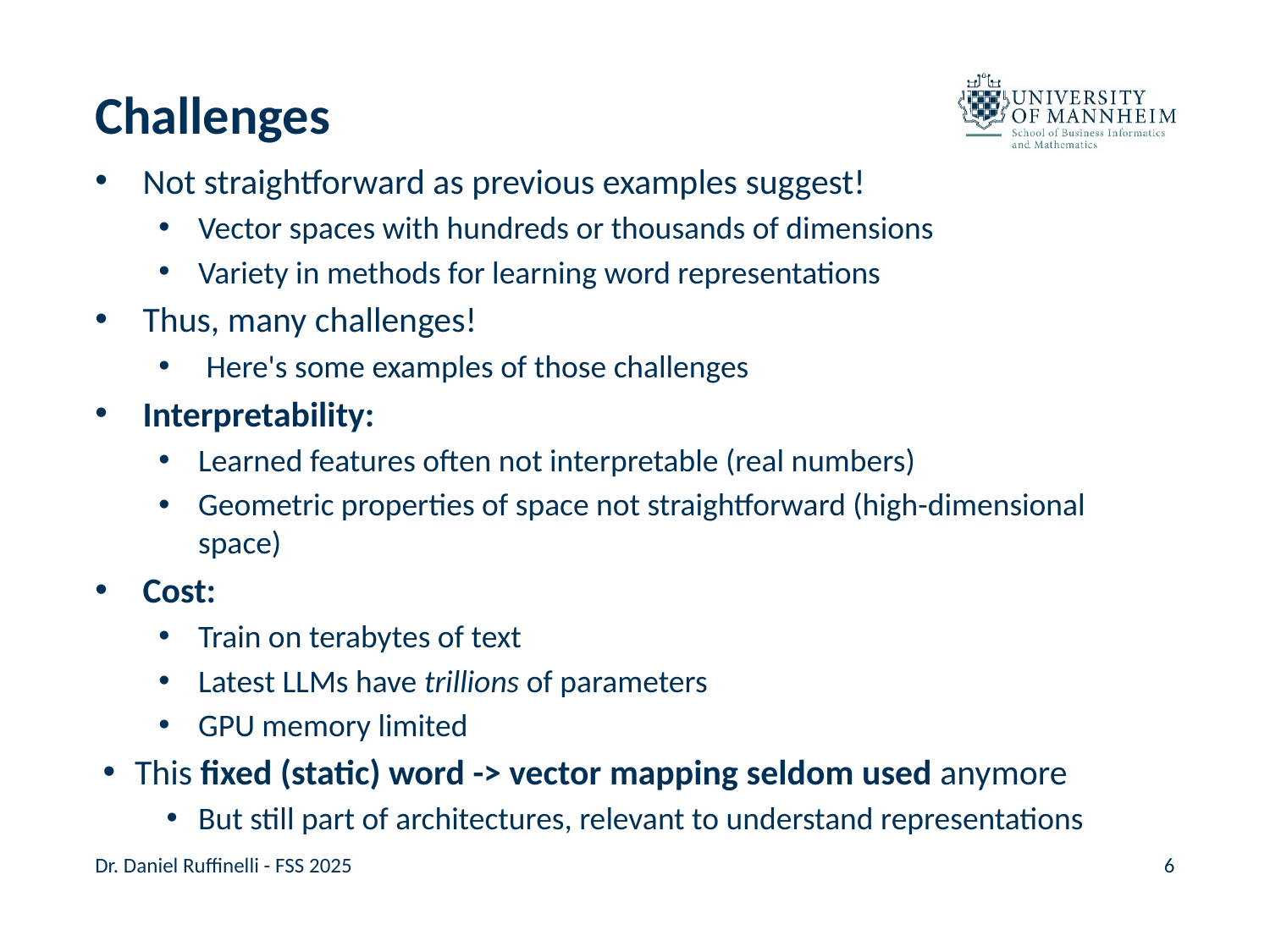

# Challenges
Not straightforward as previous examples suggest!
Vector spaces with hundreds or thousands of dimensions
Variety in methods for learning word representations
Thus, many challenges!
Here's some examples of those challenges
Interpretability:
Learned features often not interpretable (real numbers)
Geometric properties of space not straightforward (high-dimensional space)
Cost:
Train on terabytes of text
Latest LLMs have trillions of parameters
GPU memory limited
This fixed (static) word -> vector mapping seldom used anymore
But still part of architectures, relevant to understand representations

Dr. Daniel Ruffinelli - FSS 2025
6